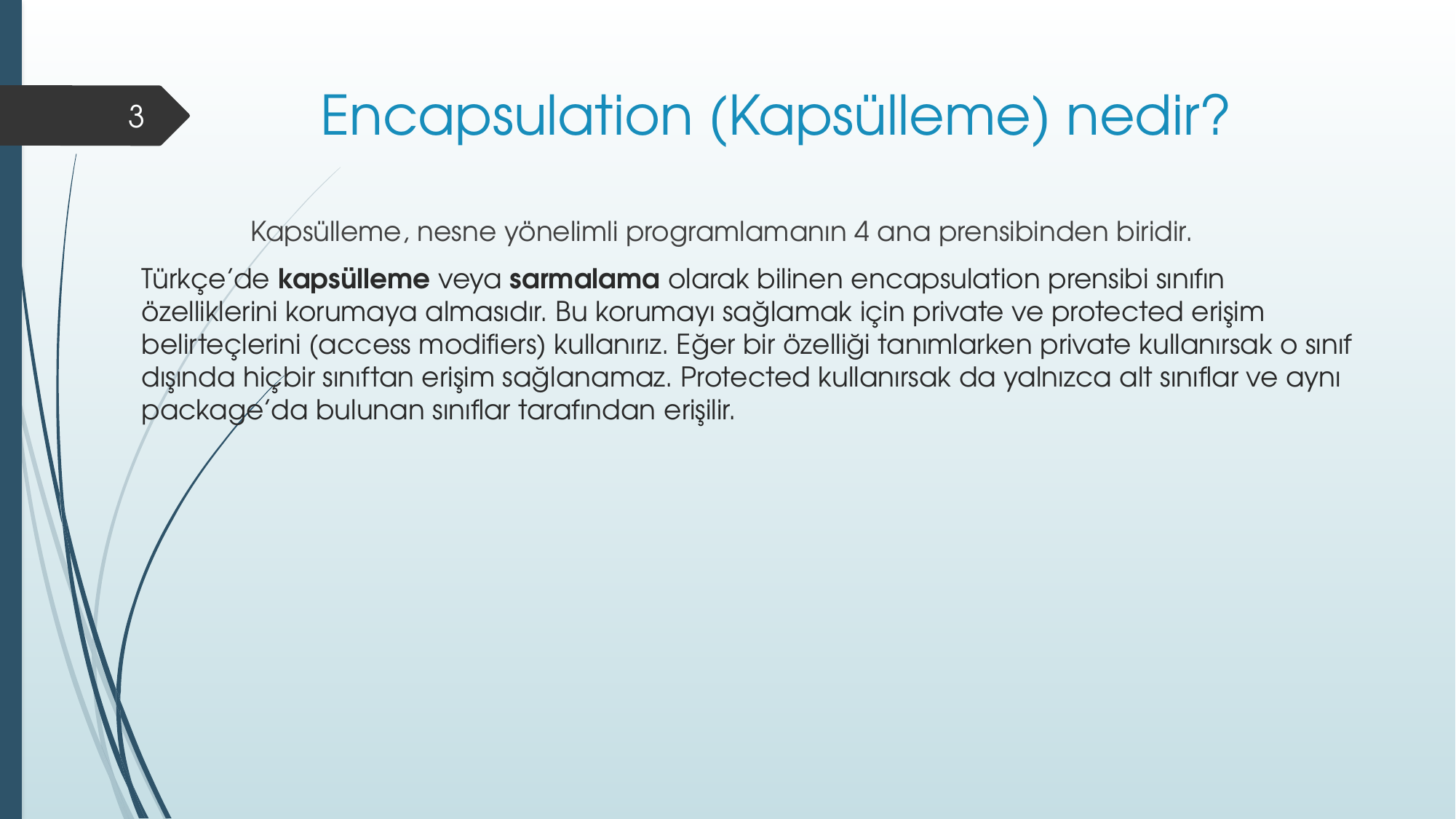

# Encapsulation (Kapsülleme) nedir?
3
	Kapsülleme, nesne yönelimli programlamanın 4 ana prensibinden biridir.
Türkçe’de kapsülleme veya sarmalama olarak bilinen encapsulation prensibi sınıfın özelliklerini korumaya almasıdır. Bu korumayı sağlamak için private ve protected erişim belirteçlerini (access modifiers) kullanırız. Eğer bir özelliği tanımlarken private kullanırsak o sınıf dışında hiçbir sınıftan erişim sağlanamaz. Protected kullanırsak da yalnızca alt sınıflar ve aynı package’da bulunan sınıflar tarafından erişilir.